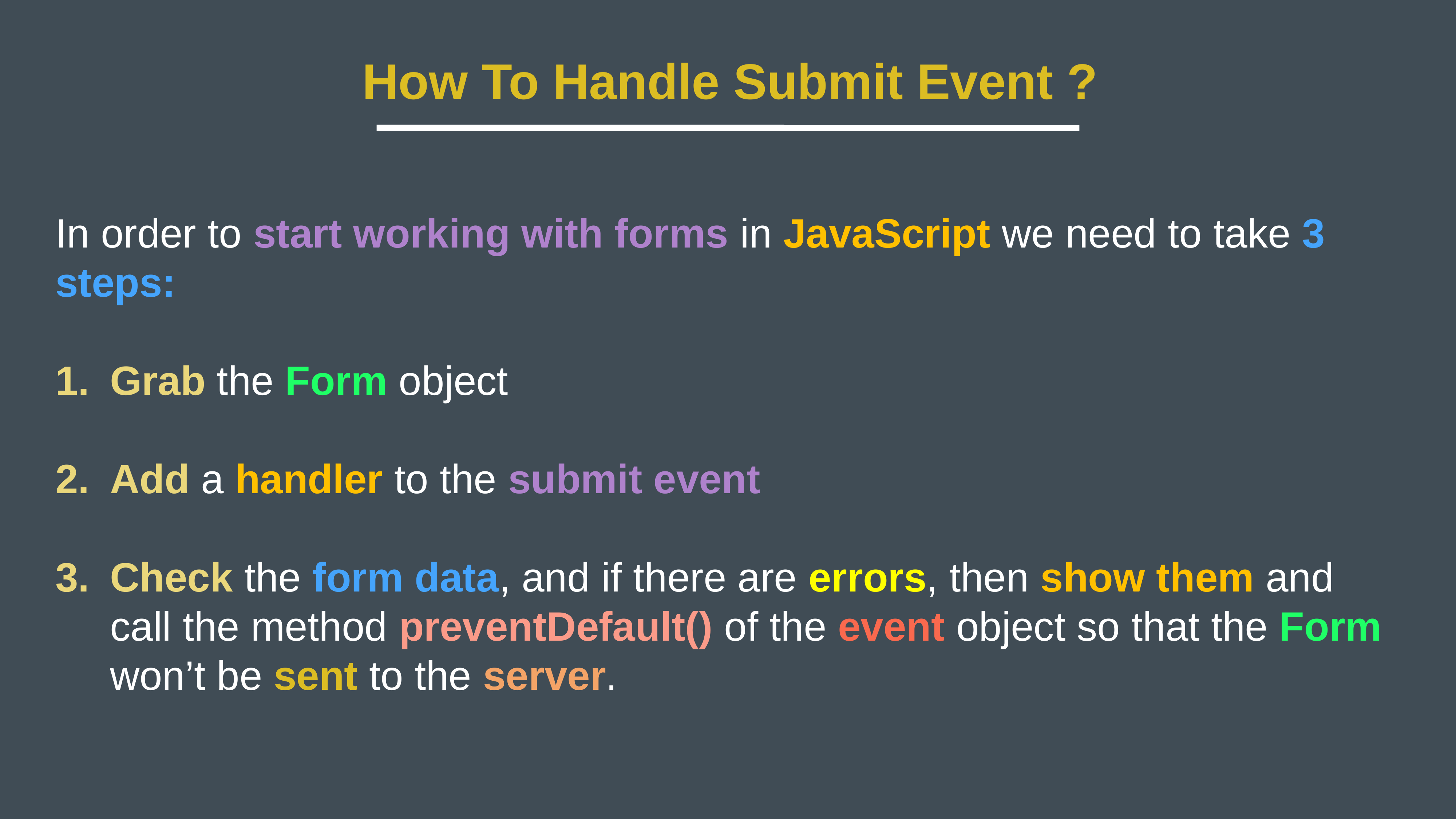

How To Handle Submit Event ?
In order to start working with forms in JavaScript we need to take 3 steps:

Grab the Form object

Add a handler to the submit event

Check the form data, and if there are errors, then show them and call the method preventDefault() of the event object so that the Form won’t be sent to the server.